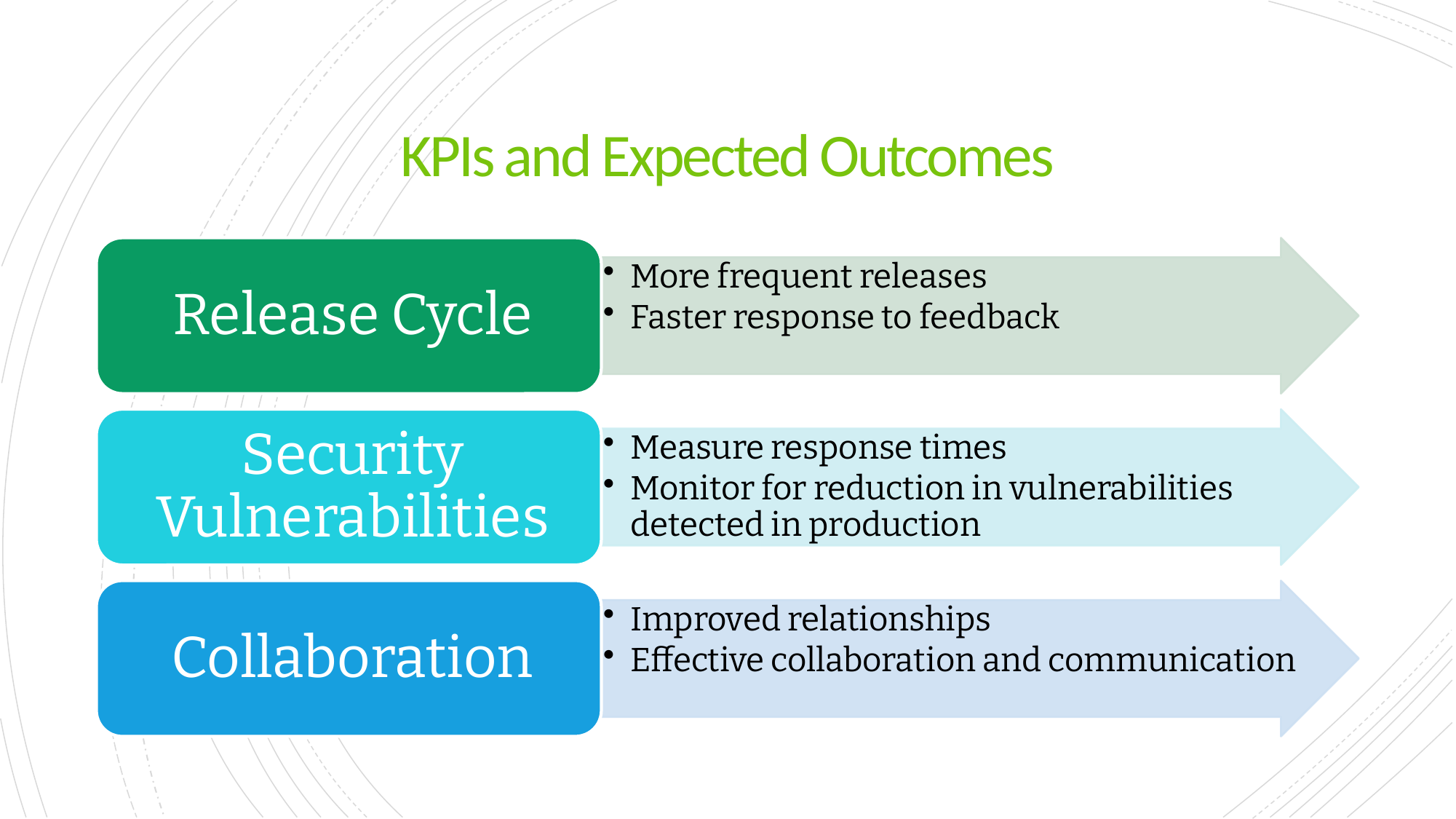

# KPIs and Expected Outcomes
More frequent releases
Faster response to feedback
Release Cycle
Measure response times
Monitor for reduction in vulnerabilities detected in production
Security Vulnerabilities
Improved relationships
Effective collaboration and communication
Collaboration